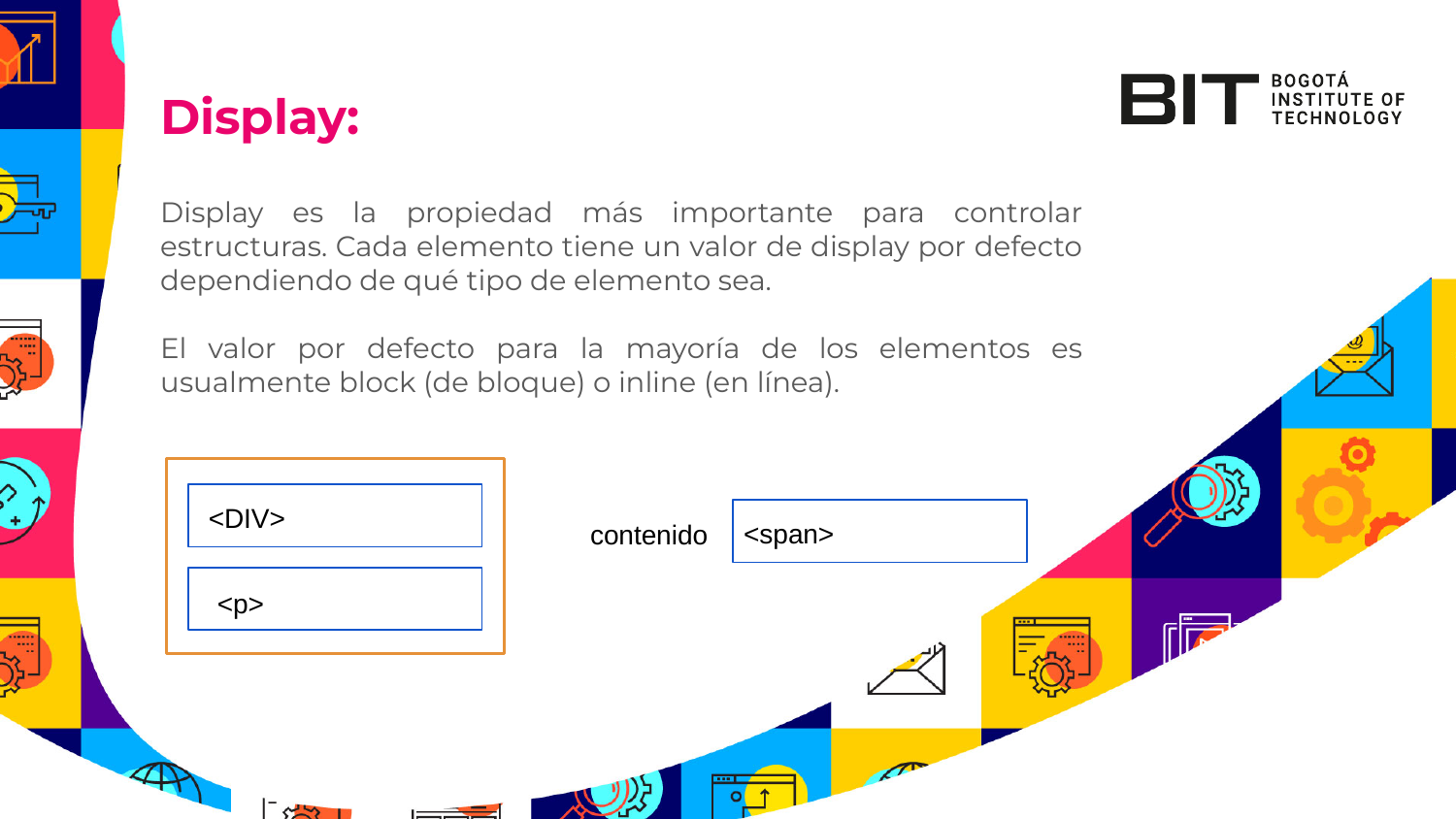

# Display:
Display es la propiedad más importante para controlar estructuras. Cada elemento tiene un valor de display por defecto dependiendo de qué tipo de elemento sea.

El valor por defecto para la mayoría de los elementos es usualmente block (de bloque) o inline (en línea).

<DIV>

<span>
contenido

<p>